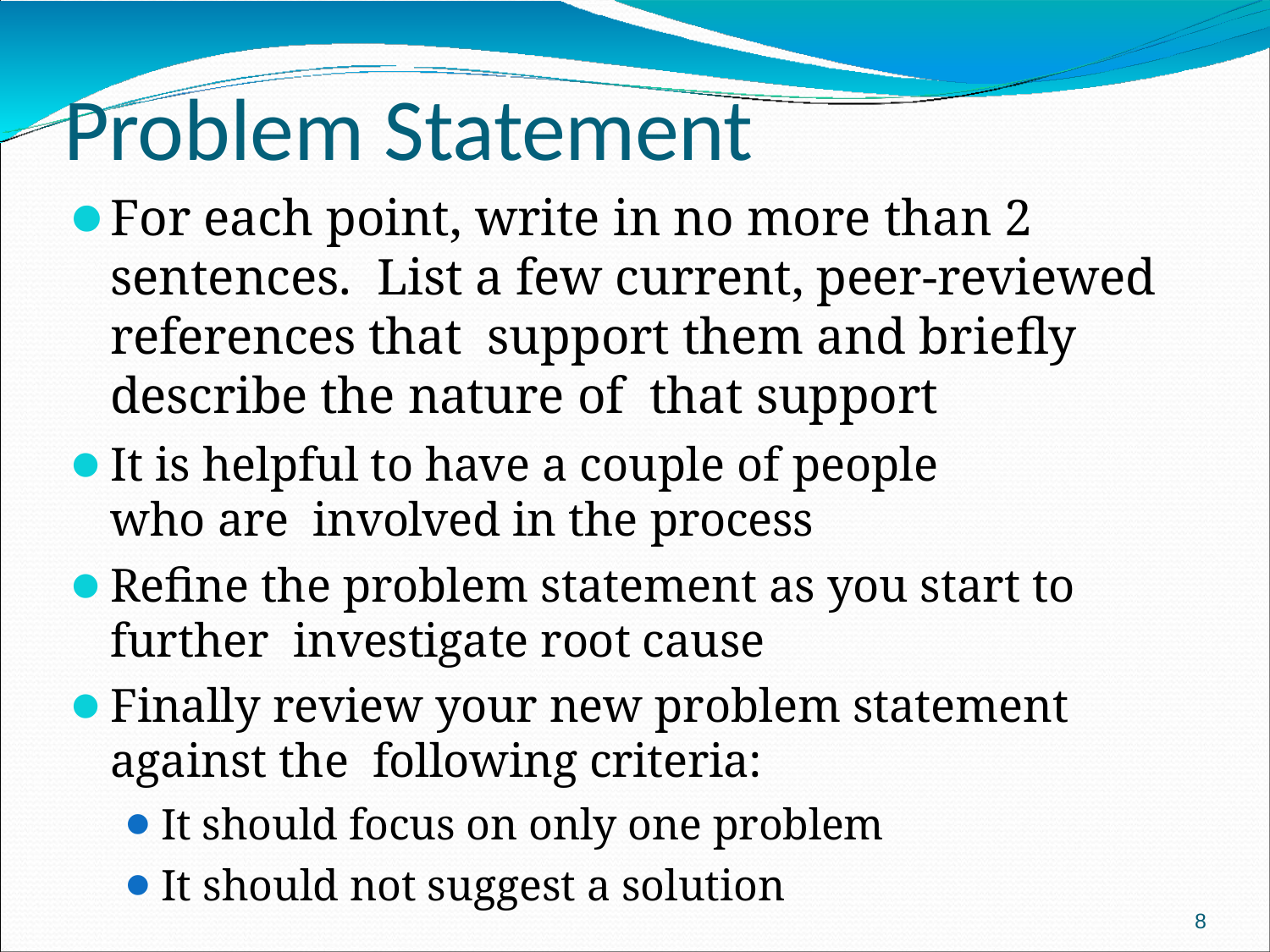

# Problem Statement
For each point, write in no more than 2 sentences.  List a few current, peer-reviewed references that  support them and briefly describe the nature of  that support
It is helpful to have a couple of people who are  involved in the process
Refine the problem statement as you start to further  investigate root cause
Finally review your new problem statement against the  following criteria:
It should focus on only one problem
It should not suggest a solution
8